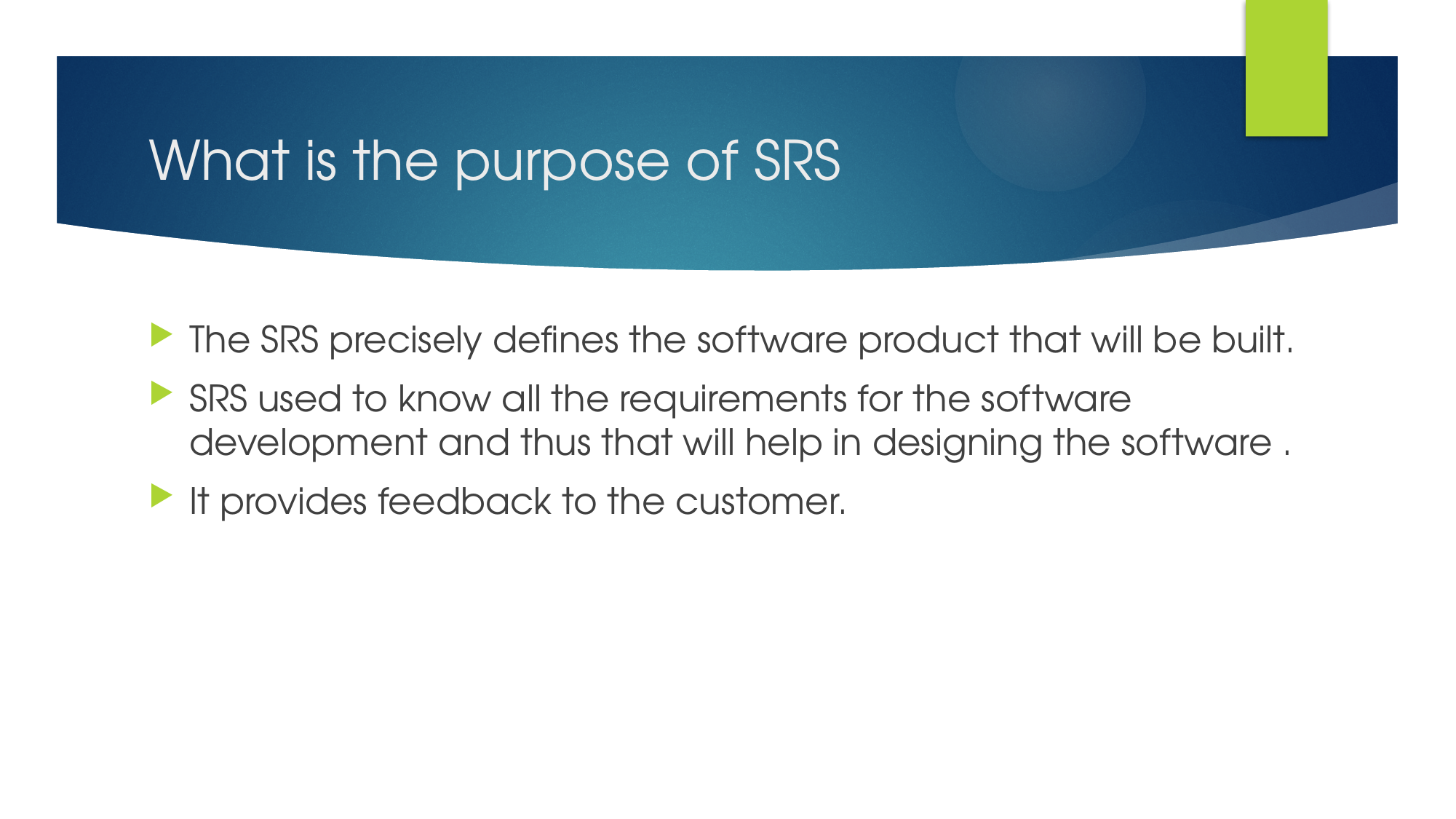

# What is the purpose of SRS
The SRS precisely defines the software product that will be built.
SRS used to know all the requirements for the software development and thus that will help in designing the software .
It provides feedback to the customer.